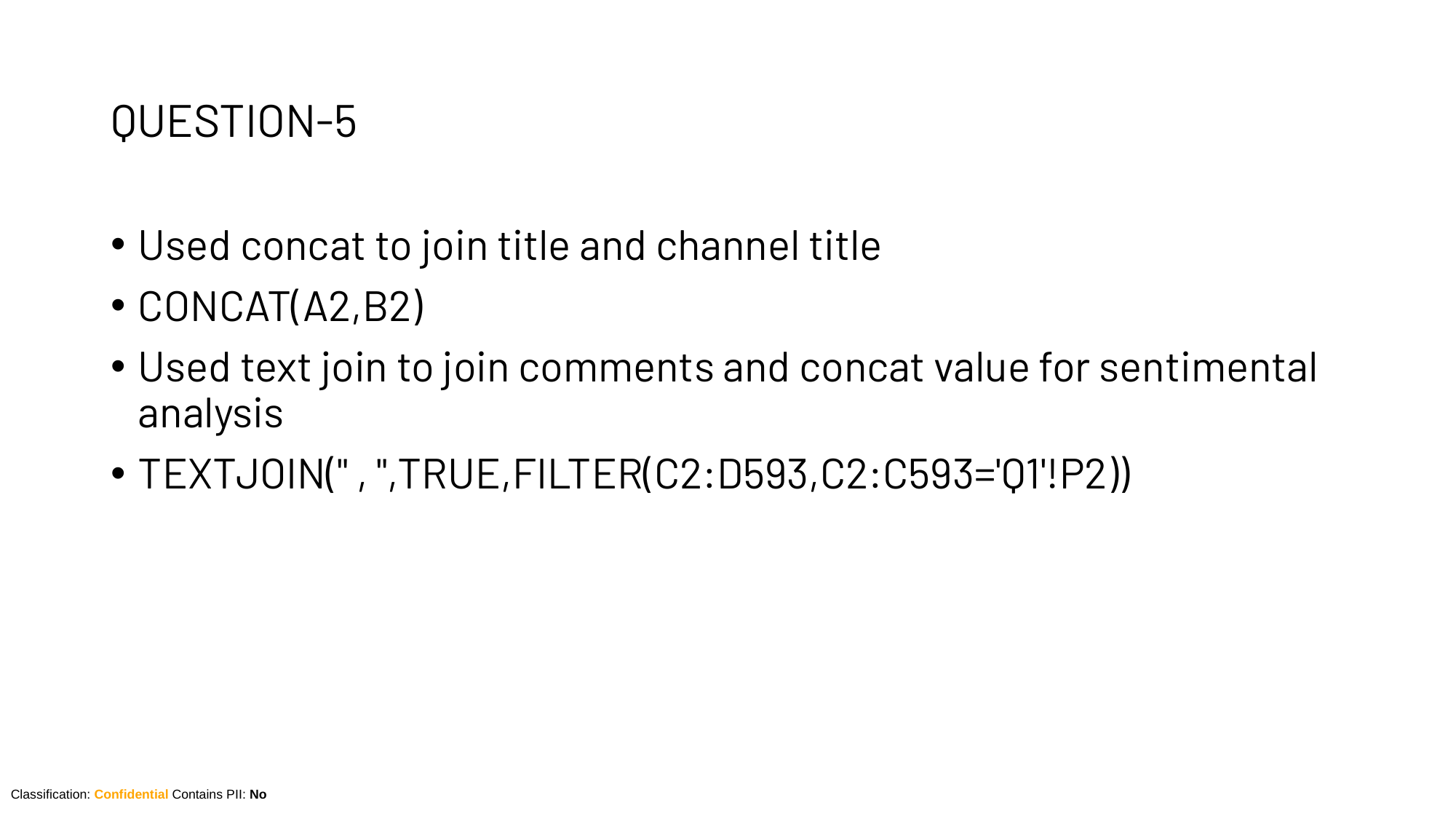

# QUESTION-5
Used concat to join title and channel title
CONCAT(A2,B2)
Used text join to join comments and concat value for sentimental analysis
TEXTJOIN(" , ",TRUE,FILTER(C2:D593,C2:C593='Q1'!P2))